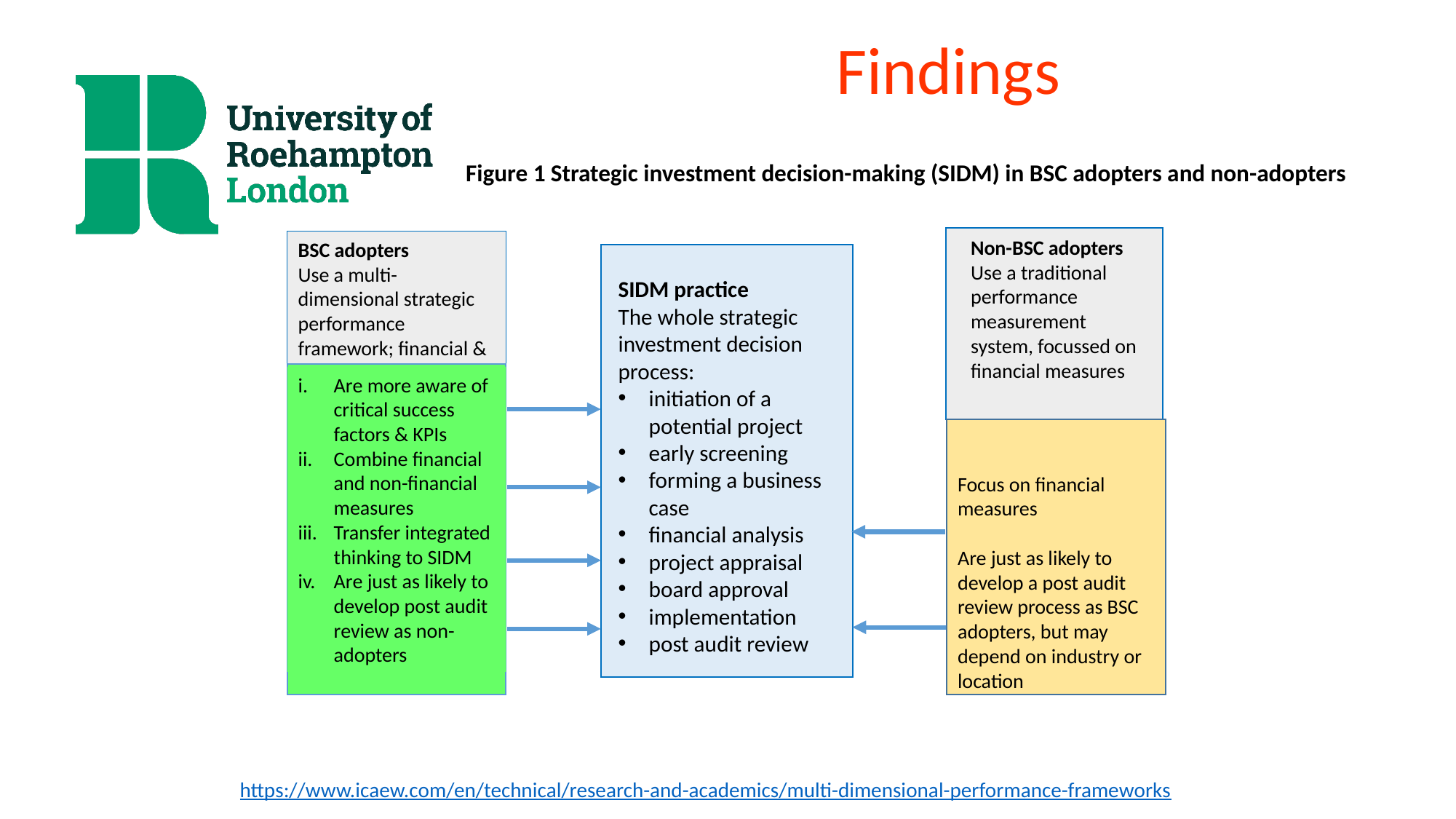

Findings
Figure 1 Strategic investment decision-making (SIDM) in BSC adopters and non-adopters

Non-BSC adopters
Use a traditional performance measurement system, focussed on financial measures
BSC adopters
Use a multi-dimensional strategic performance framework; financial & non-financial measures

SIDM practice
The whole strategic investment decision process:
initiation of a potential project
early screening
forming a business case
financial analysis
project appraisal
board approval
implementation
post audit review

Are more aware of critical success factors & KPIs
Combine financial and non-financial measures
Transfer integrated thinking to SIDM
Are just as likely to develop post audit review as non-adopters

Focus on financial measures

Are just as likely to develop a post audit review process as BSC adopters, but may depend on industry or location
https://www.icaew.com/en/technical/research-and-academics/multi-dimensional-performance-frameworks